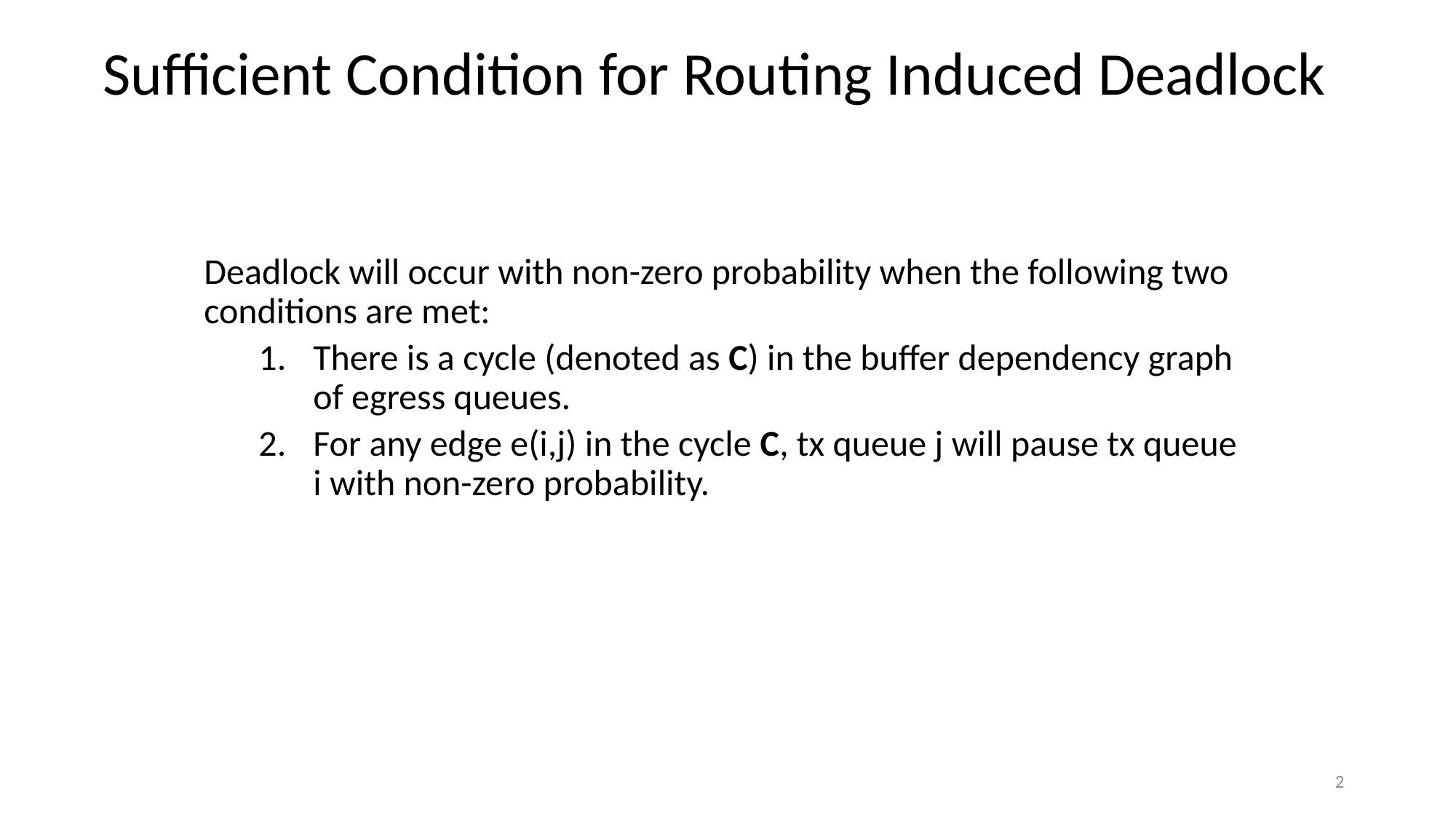

Sufficient Condition for Routing Induced Deadlock
Deadlock will occur with non-zero probability when the following two conditions are met:
There is a cycle (denoted as C) in the buffer dependency graph of egress queues.
For any edge e(i,j) in the cycle C, tx queue j will pause tx queue i with non-zero probability.
2